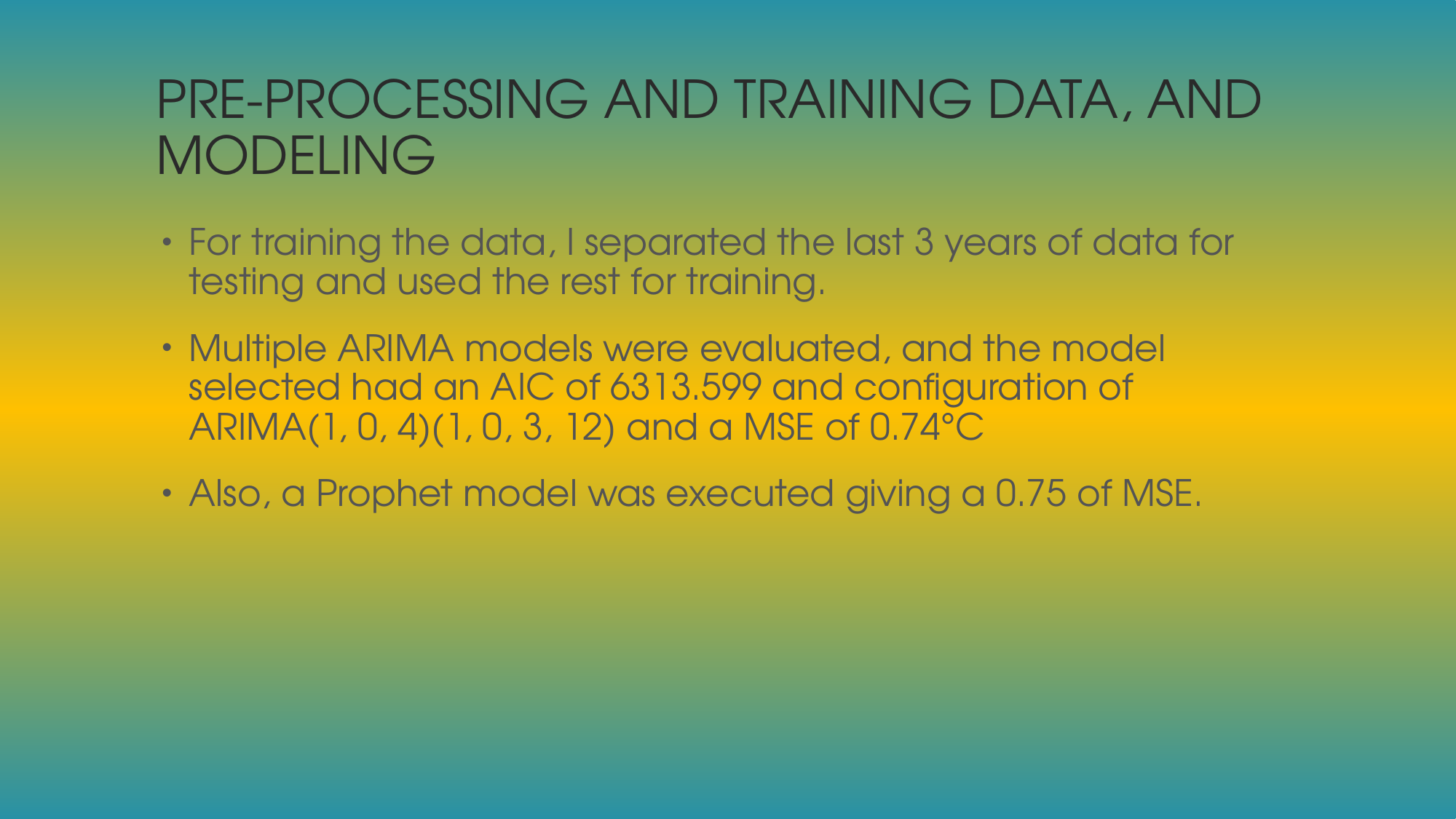

# Pre-processing and Training Data, and Modeling
For training the data, I separated the last 3 years of data for testing and used the rest for training.
Multiple ARIMA models were evaluated, and the model selected had an AIC of 6313.599 and configuration of ARIMA(1, 0, 4)(1, 0, 3, 12) and a MSE of 0.74°C
Also, a Prophet model was executed giving a 0.75 of MSE.